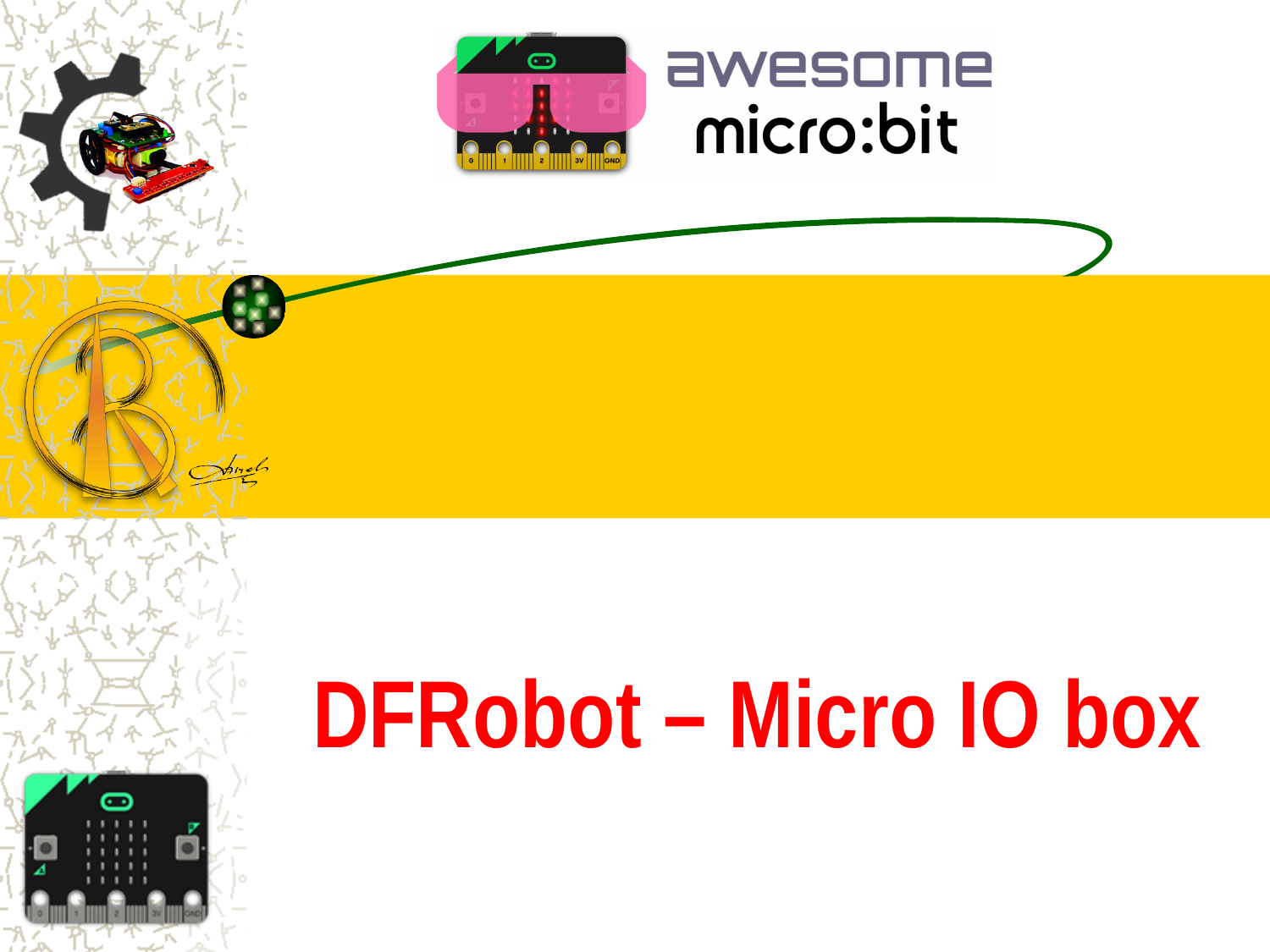

Роботика и компютърно
моделиране с MicroBit
DFRobot – Micro IO box